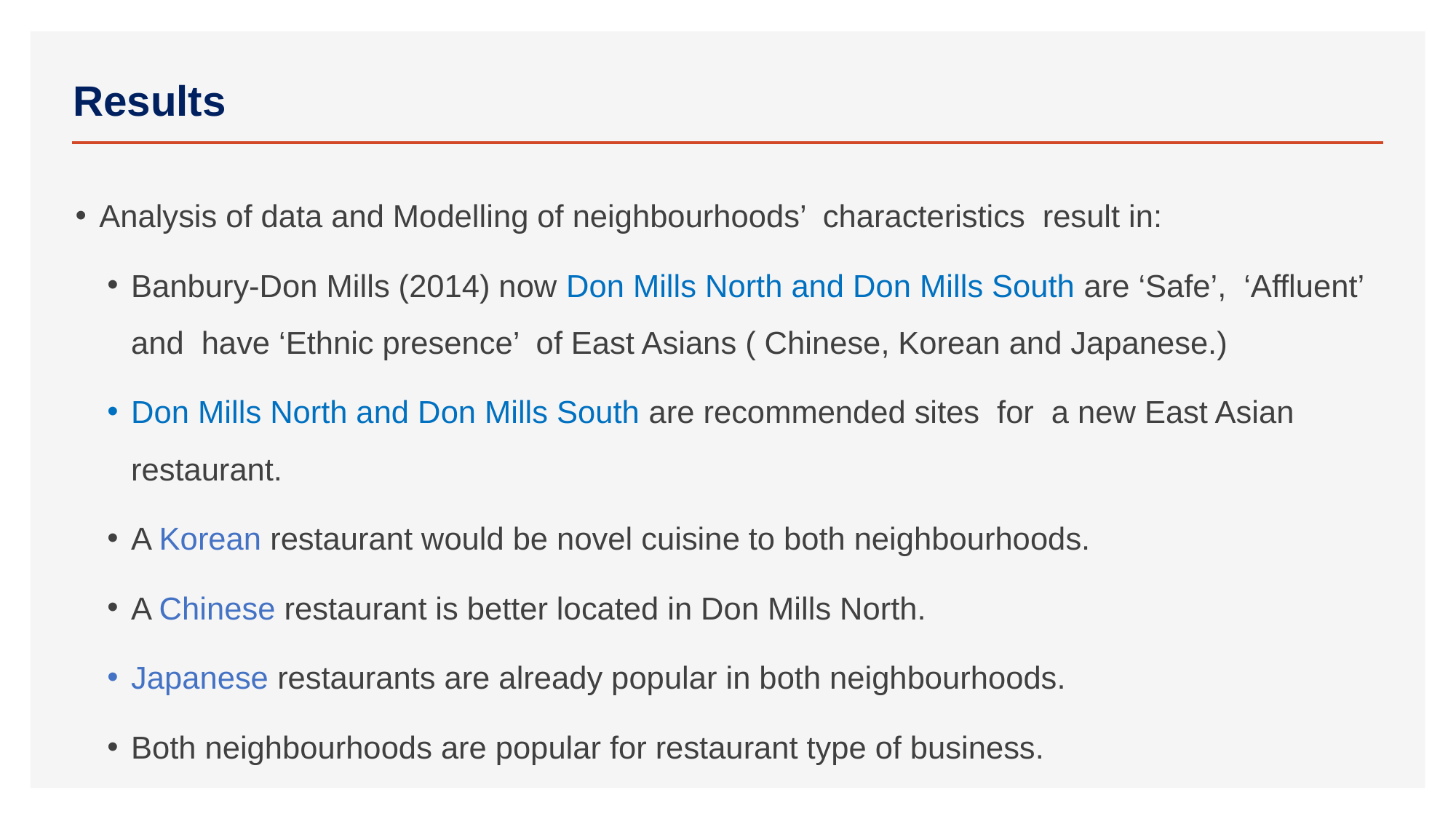

# Results
Analysis of data and Modelling of neighbourhoods’  characteristics  result in:
Banbury-Don Mills (2014) now Don Mills North and Don Mills South are ‘Safe’,  ‘Affluent’ and  have ‘Ethnic presence’  of East Asians ( Chinese, Korean and Japanese.)
Don Mills North and Don Mills South are recommended sites  for  a new East Asian restaurant.
A Korean restaurant would be novel cuisine to both neighbourhoods.
A Chinese restaurant is better located in Don Mills North.
Japanese restaurants are already popular in both neighbourhoods.
Both neighbourhoods are popular for restaurant type of business.